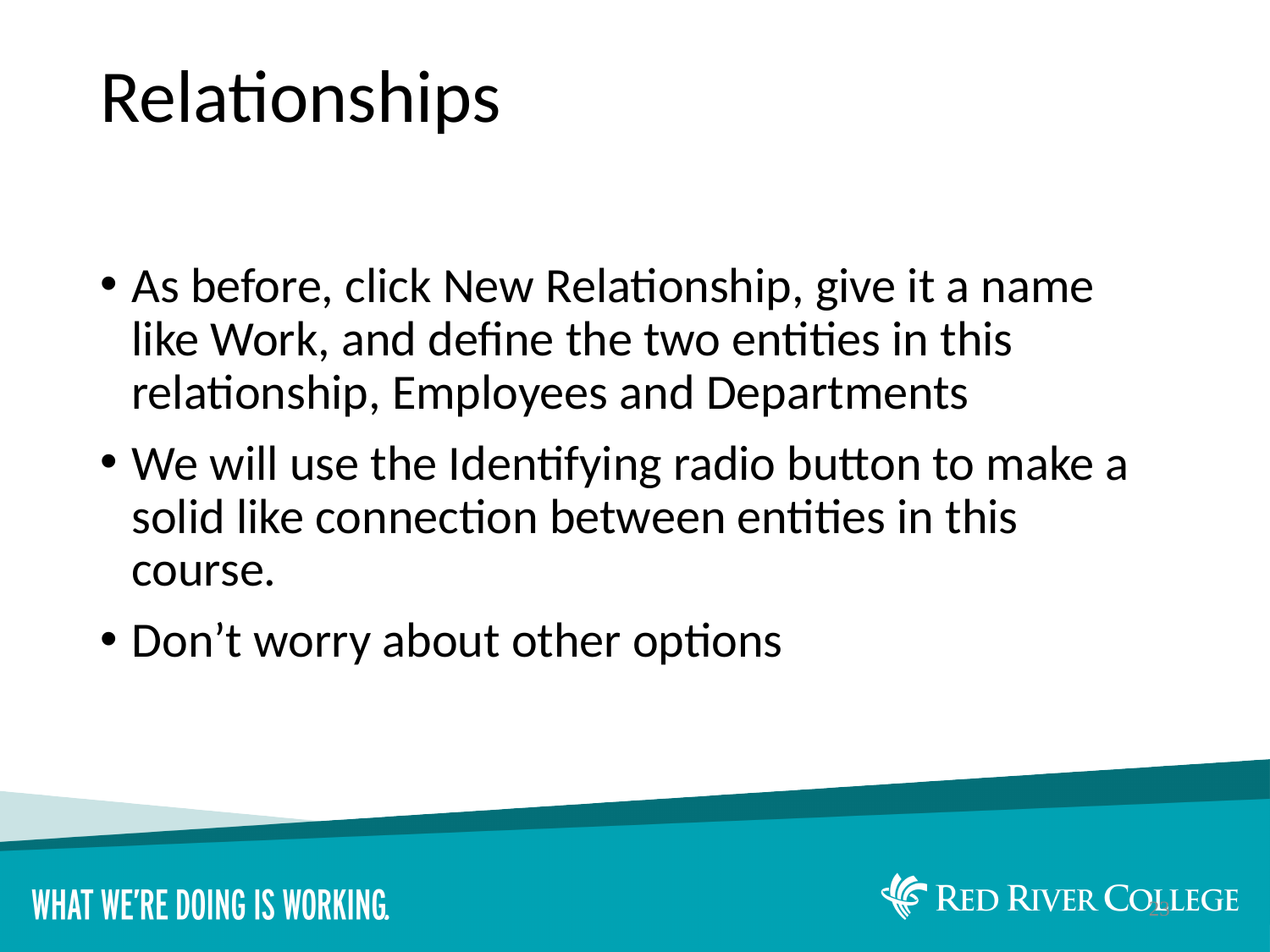

# Relationships
As before, click New Relationship, give it a name like Work, and define the two entities in this relationship, Employees and Departments
We will use the Identifying radio button to make a solid like connection between entities in this course.
Don’t worry about other options
23